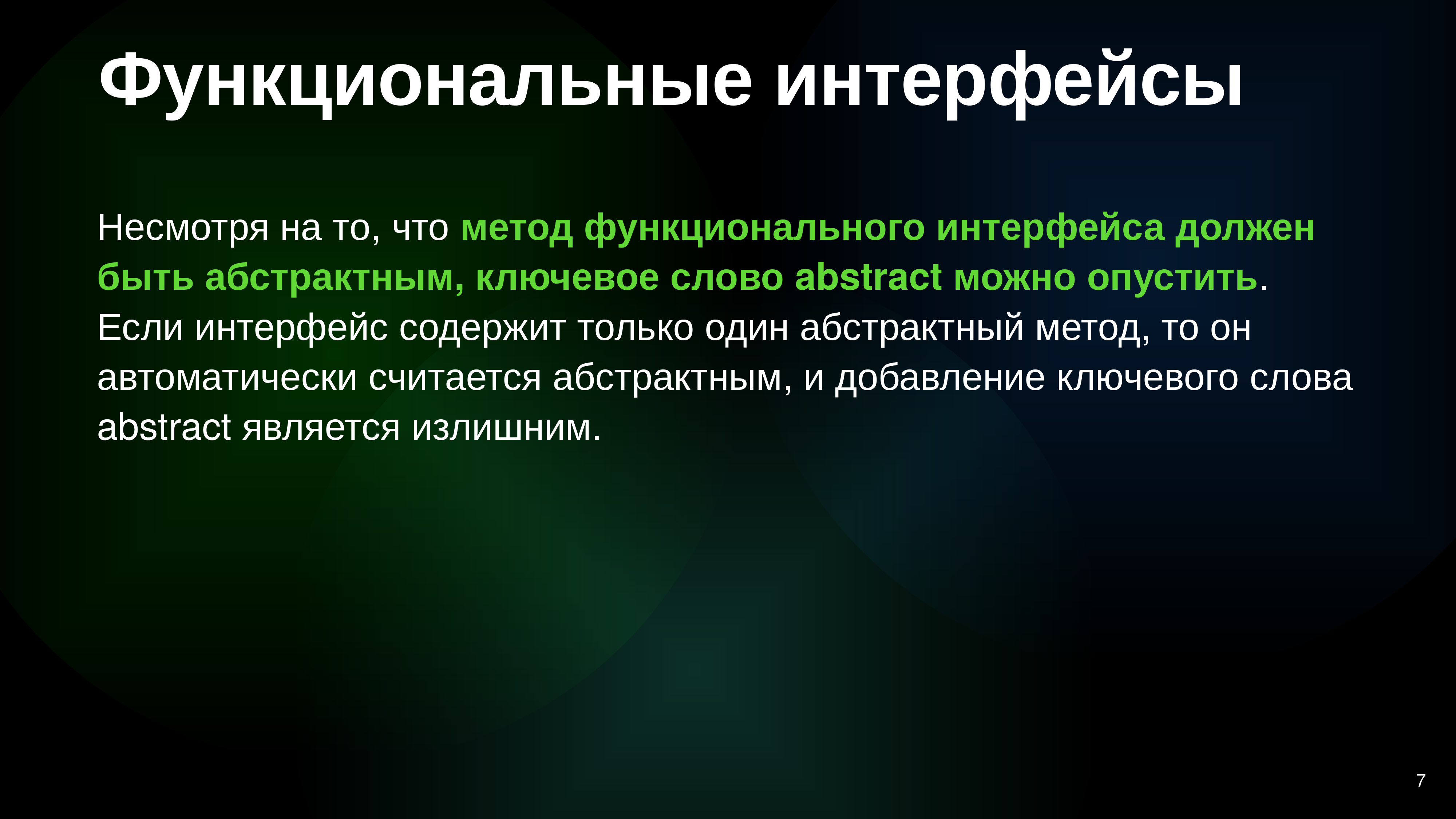

Функциональные интерфейсы
|  |  |
| --- | --- |
Несмотря на то, что метод функционального интерфейса должен быть абстрактным, ключевое слово abstract можно опустить. Если интерфейс содержит только один абстрактный метод, то он автоматически считается абстрактным, и добавление ключевого слова abstract является излишним.

7